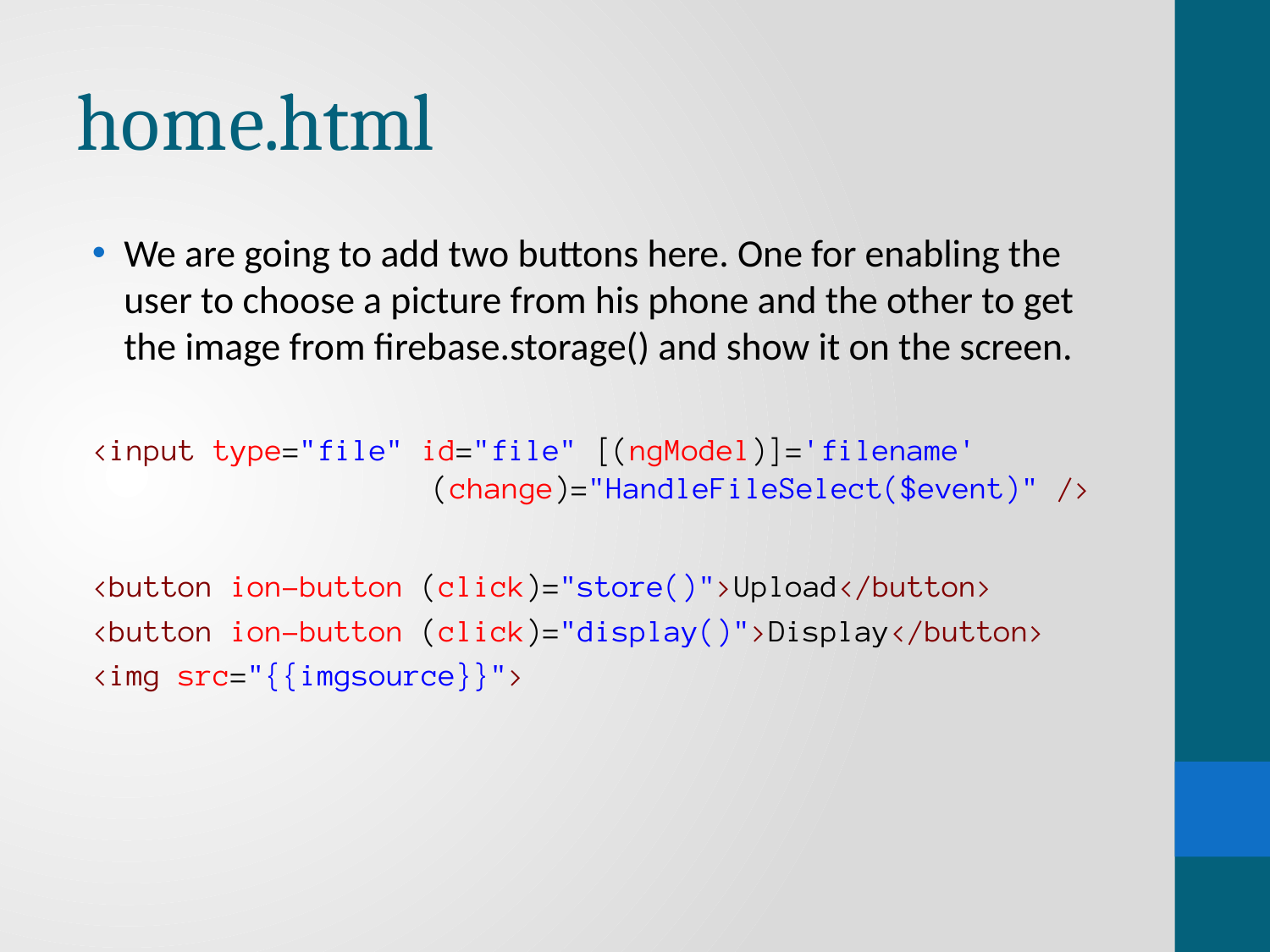

# home.html
We are going to add two buttons here. One for enabling the user to choose a picture from his phone and the other to get the image from firebase.storage() and show it on the screen.

<input type="file" id="file" [(ngModel)]='filename'    			     (change)="HandleFileSelect($event)" />

<button ion-button (click)="store()">Upload</button>
<button ion-button (click)="display()">Display</button>
<img src="{{imgsource}}">